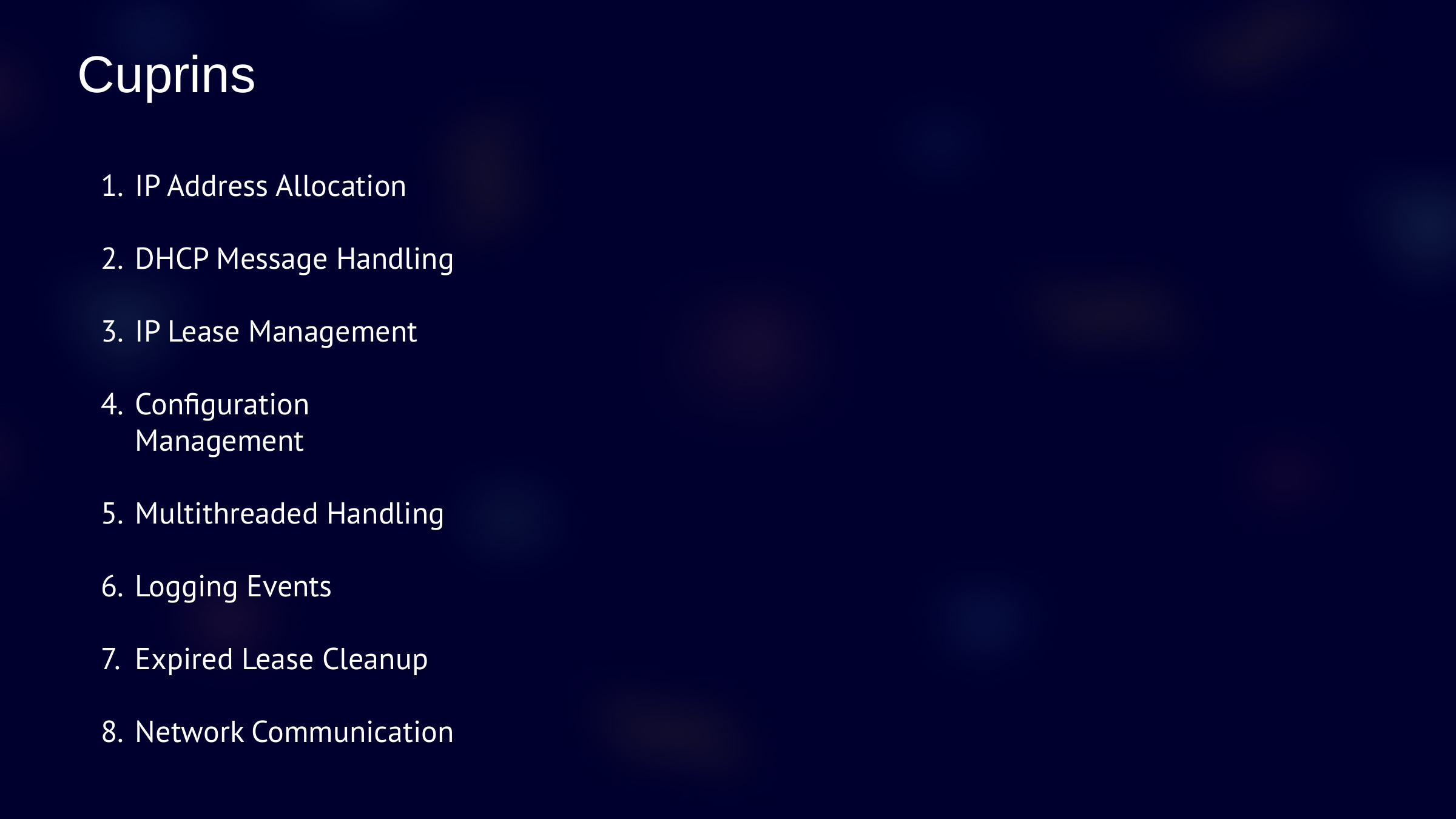

Cuprins
IP Address Allocation

DHCP Message Handling

IP Lease Management

Configuration Management

Multithreaded Handling

Logging Events

Expired Lease Cleanup

Network Communication